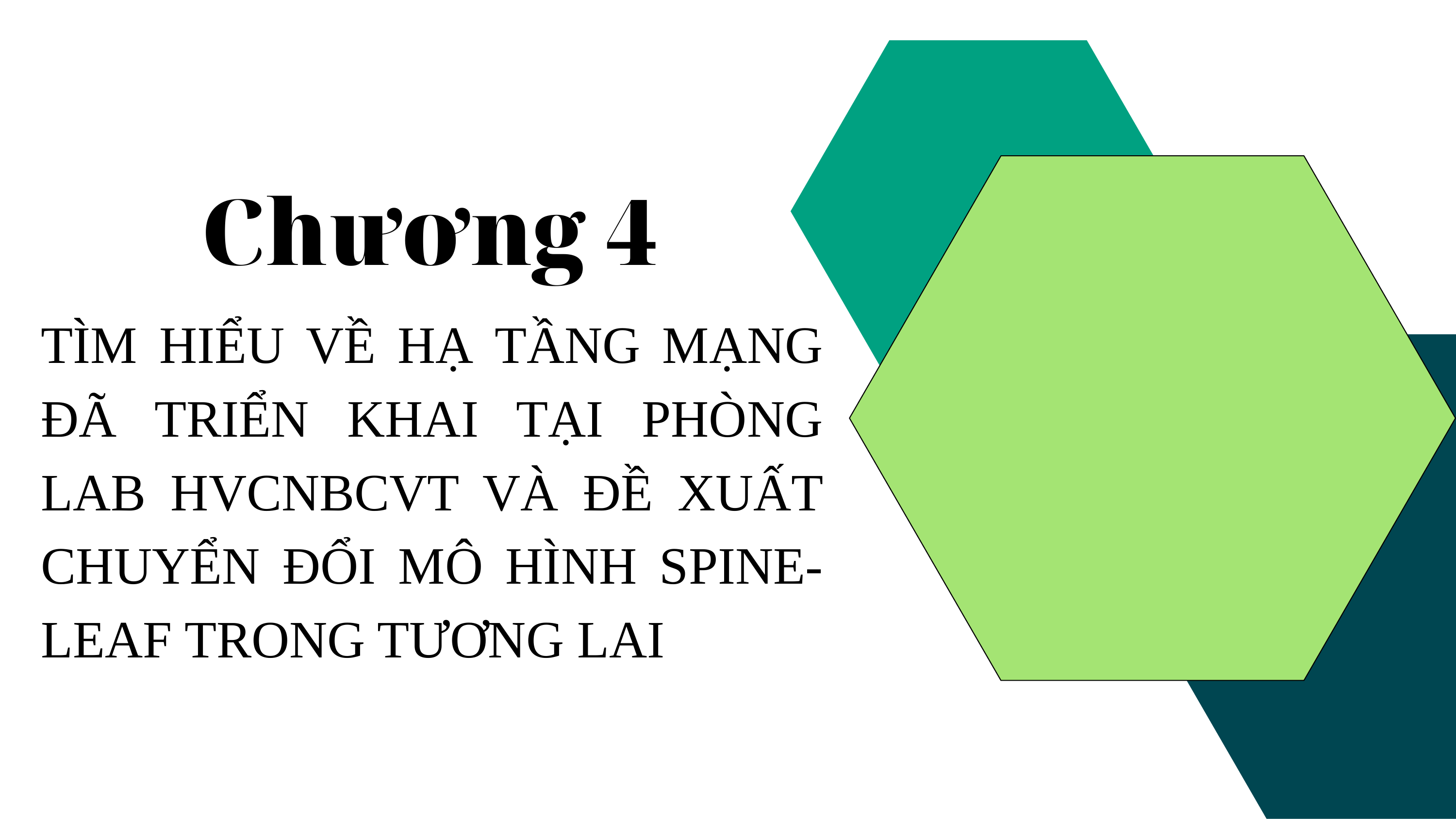

Chương 4

TÌM HIỂU VỀ HẠ TẦNG MẠNG ĐÃ TRIỂN KHAI TẠI PHÒNG LAB HVCNBCVT VÀ ĐỀ XUẤT CHUYỂN ĐỔI MÔ HÌNH SPINE-LEAF TRONG TƯƠNG LAI